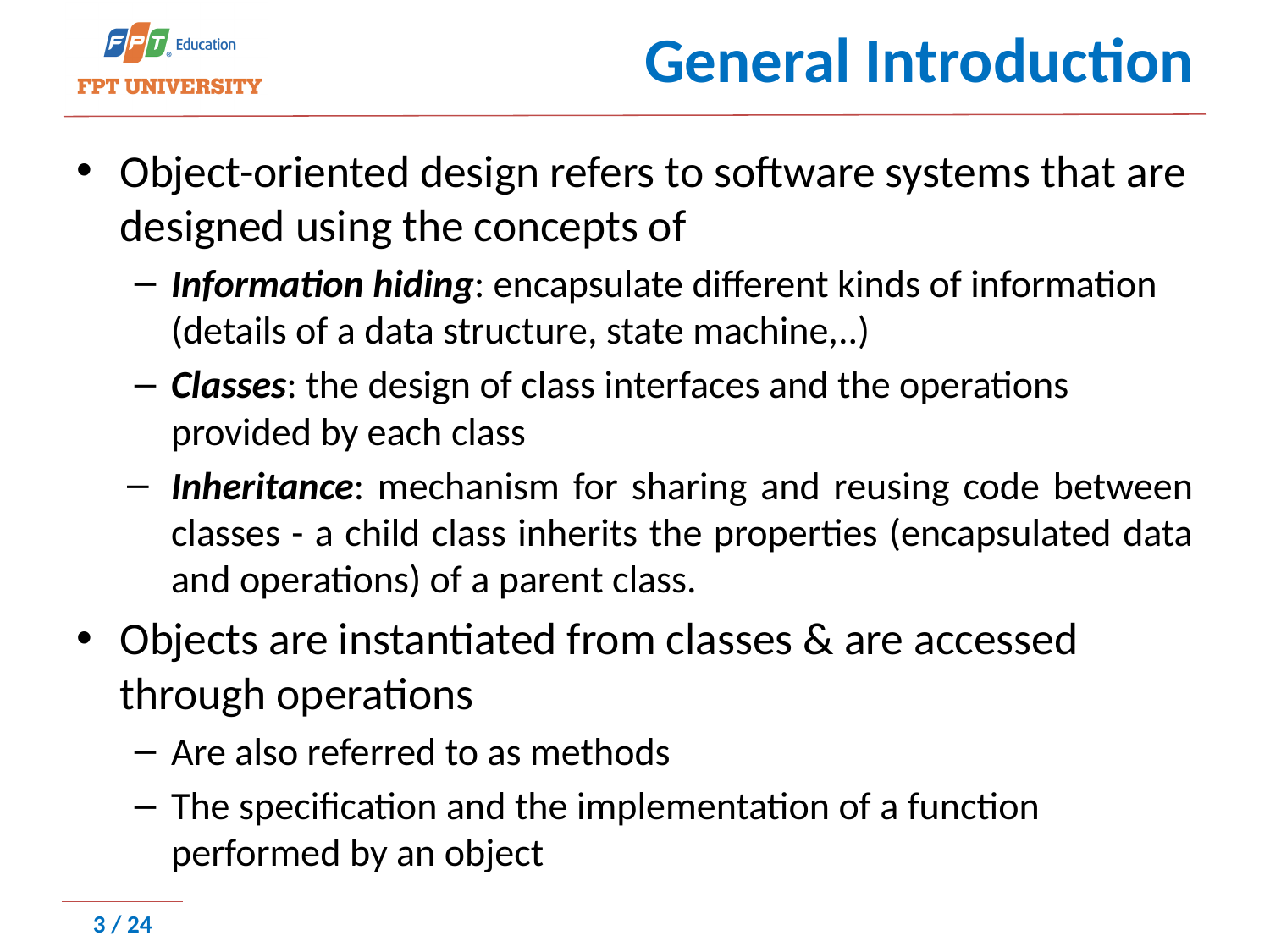

# General Introduction
Object-oriented design refers to software systems that are designed using the concepts of
Information hiding: encapsulate different kinds of information (details of a data structure, state machine,..)
Classes: the design of class interfaces and the operations provided by each class
Inheritance: mechanism for sharing and reusing code between classes - a child class inherits the properties (encapsulated data and operations) of a parent class.
Objects are instantiated from classes & are accessed through operations
Are also referred to as methods
The speciﬁcation and the implementation of a function performed by an object